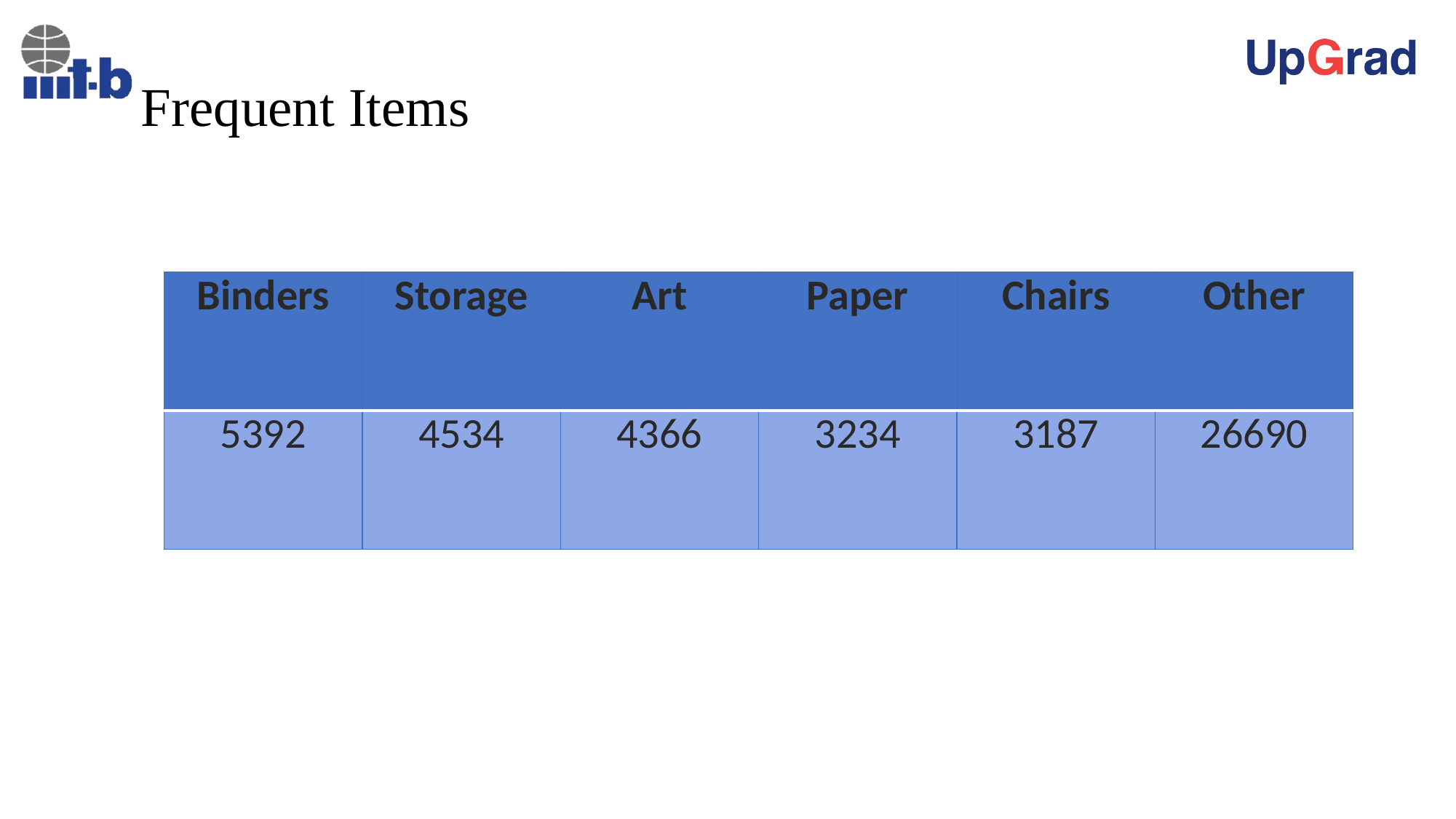

# Frequent Items
| Binders | Storage | Art | Paper | Chairs | Other |
| --- | --- | --- | --- | --- | --- |
| 5392 | 4534 | 4366 | 3234 | 3187 | 26690 |